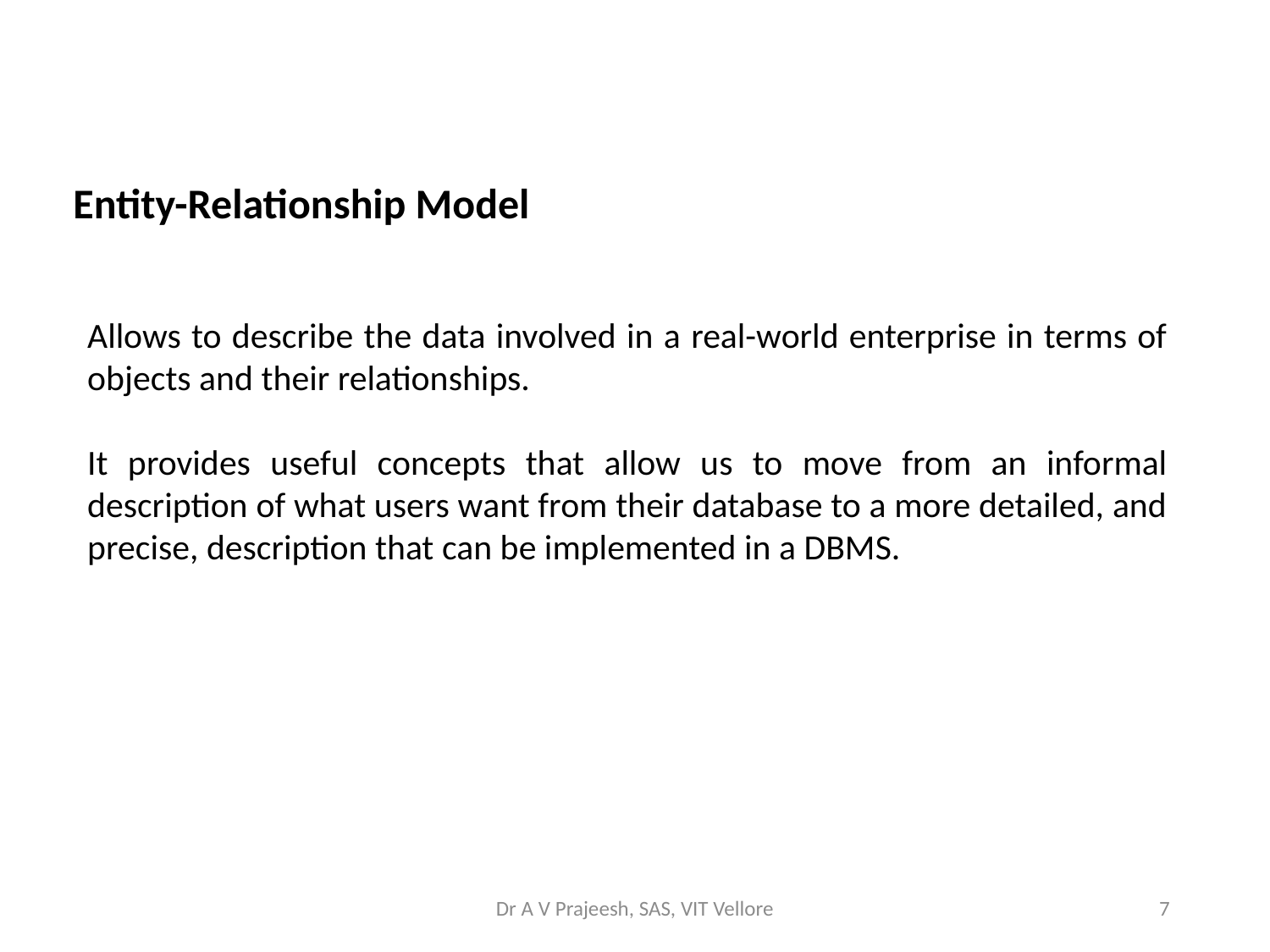

Entity-Relationship Model
Allows to describe the data involved in a real-world enterprise in terms of objects and their relationships.

It provides useful concepts that allow us to move from an informal description of what users want from their database to a more detailed, and precise, description that can be implemented in a DBMS.
Dr A V Prajeesh, SAS, VIT Vellore
7